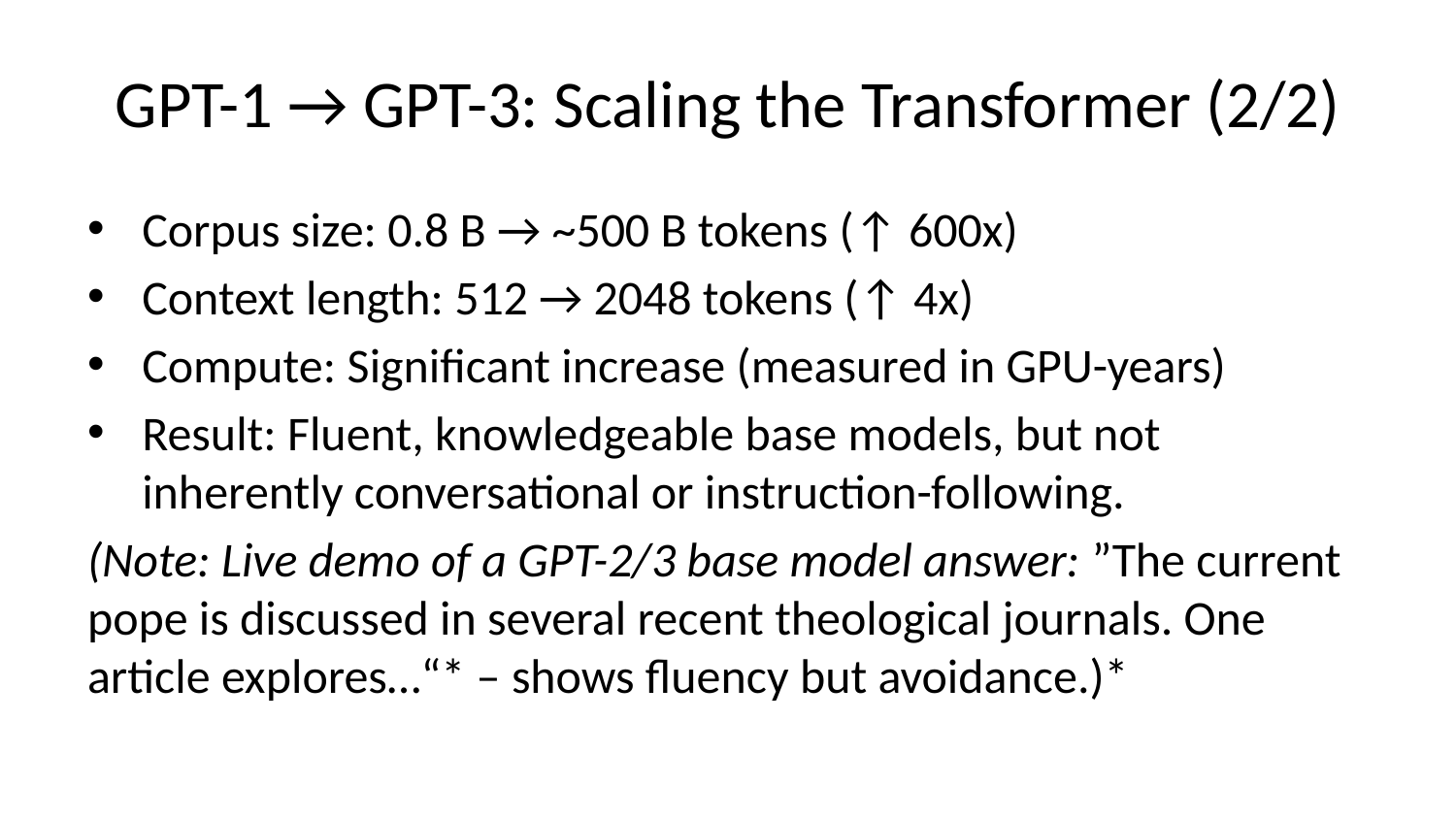

# GPT-1 → GPT-3: Scaling the Transformer (2/2)
Corpus size: 0.8 B → ~500 B tokens (↑ 600x)
Context length: 512 → 2048 tokens (↑ 4x)
Compute: Significant increase (measured in GPU-years)
Result: Fluent, knowledgeable base models, but not inherently conversational or instruction-following.
(Note: Live demo of a GPT-2/3 base model answer: ”The current pope is discussed in several recent theological journals. One article explores…“* – shows fluency but avoidance.)*